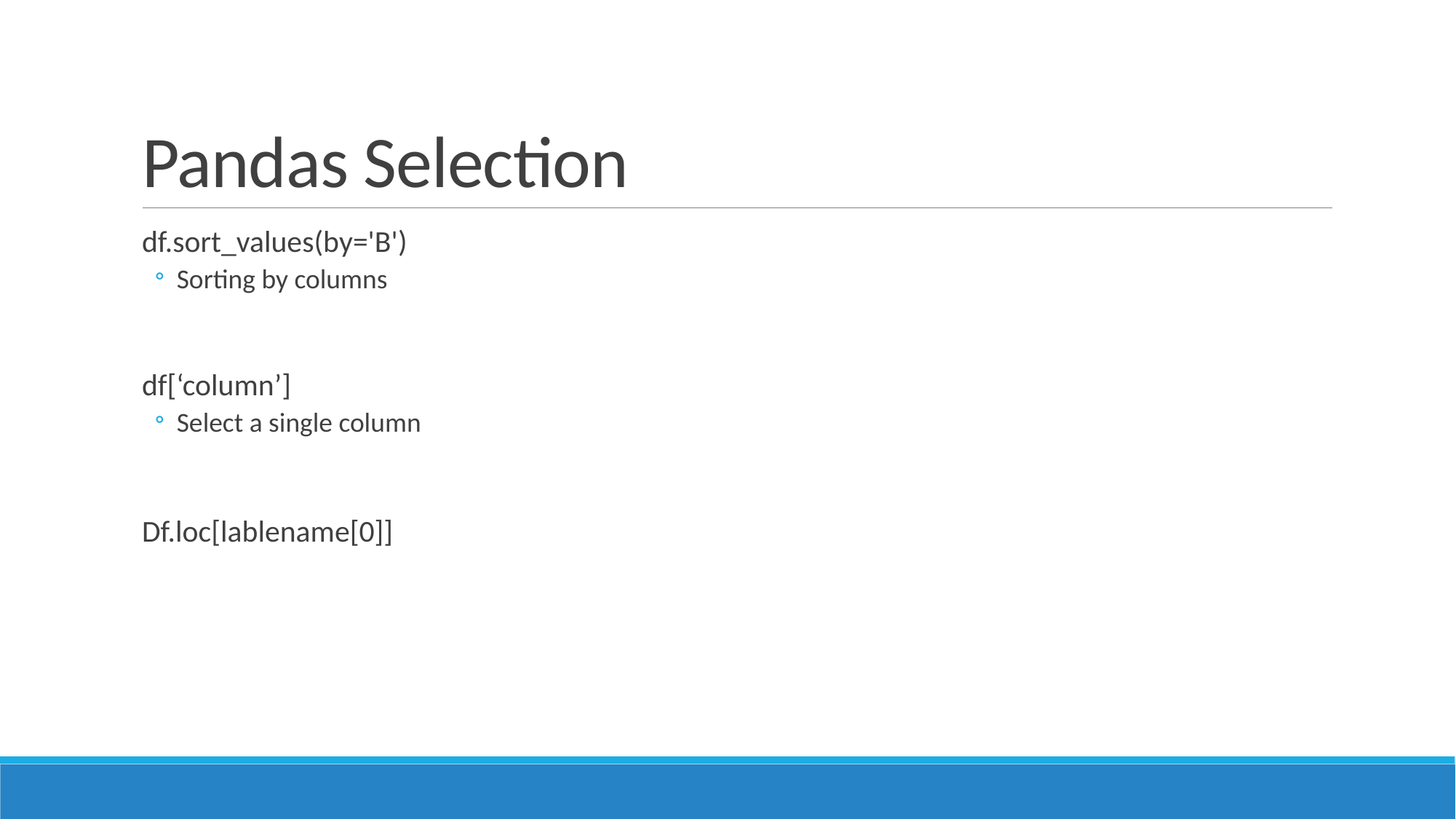

# Pandas Selection
df.sort_values(by='B')
Sorting by columns

df[‘column’]
Select a single column

Df.loc[lablename[0]]